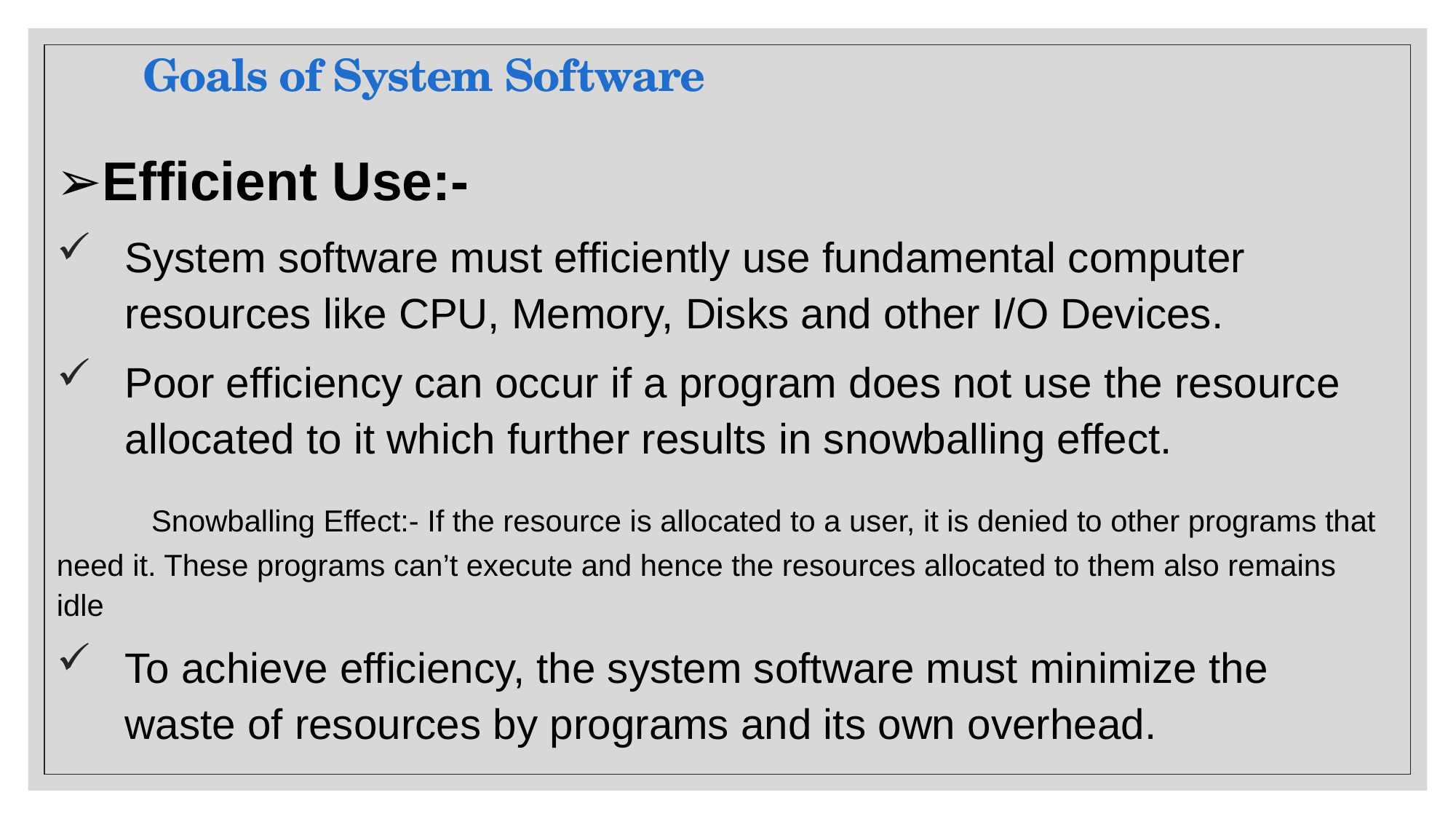

# Goals of System Software
➢Efficient Use:-
System software must efficiently use fundamental computer resources like CPU, Memory, Disks and other I/O Devices.
Poor efficiency can occur if a program does not use the resource allocated to it which further results in snowballing effect.
       Snowballing Effect:- If the resource is allocated to a user, it is denied to other programs that need it. These programs can’t execute and hence the resources allocated to them also remains idle
To achieve efficiency, the system software must minimize the waste of resources by programs and its own overhead.